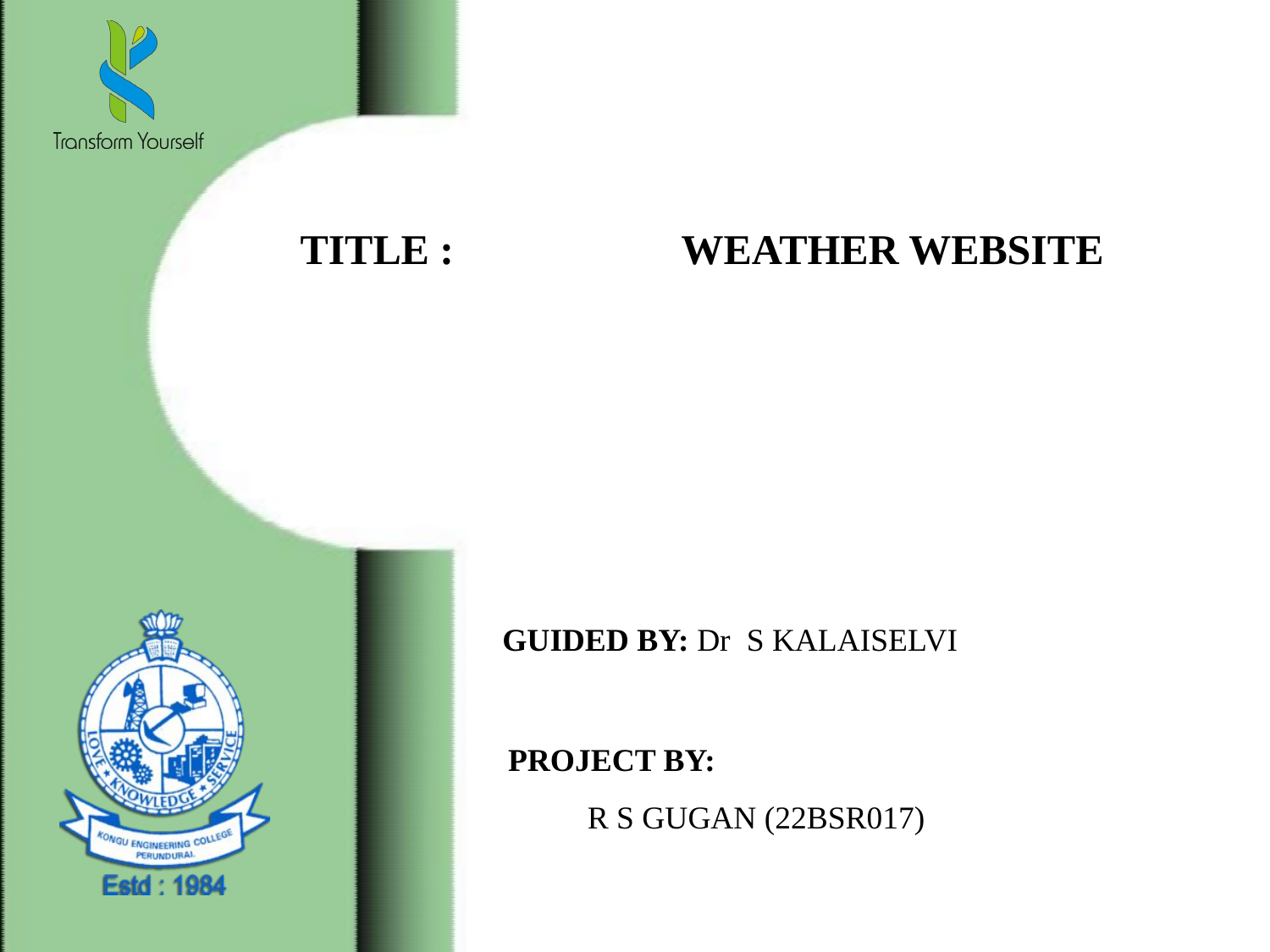

# TITLE :		WEATHER WEBSITE

GUIDED BY: Dr  S KALAISELVI

PROJECT BY:
R S GUGAN (22BSR017)